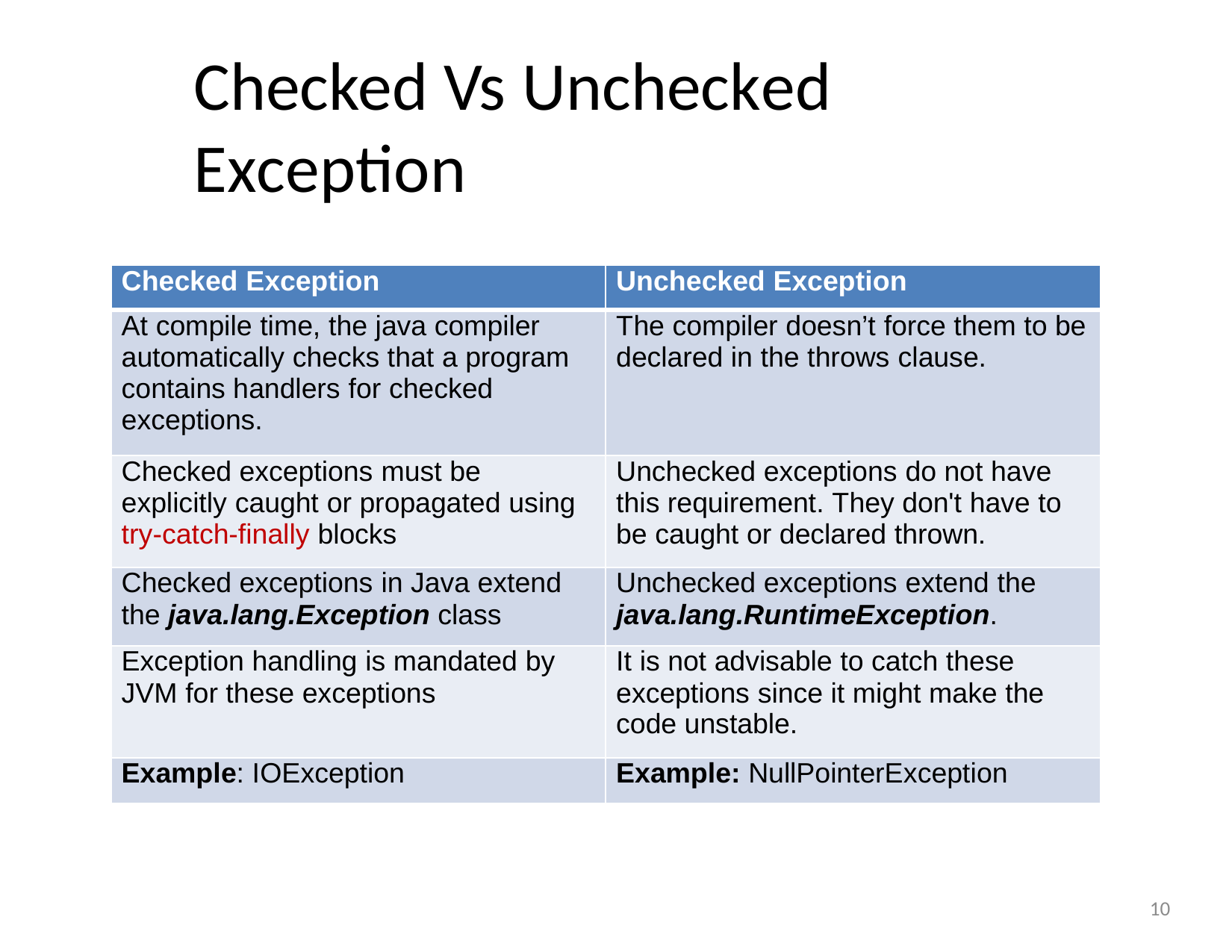

# Checked Vs Unchecked Exception
Checked
| Checked Exception | Unchecked Exception |
| --- | --- |
| At compile time, the java compiler automatically checks that a program contains handlers for checked exceptions. | The compiler doesn’t force them to be declared in the throws clause. |
| Checked exceptions must be explicitly caught or propagated using try-catch-finally blocks | Unchecked exceptions do not have this requirement. They don't have to be caught or declared thrown. |
| Checked exceptions in Java extend the java.lang.Exception class | Unchecked exceptions extend the java.lang.RuntimeException. |
| Exception handling is mandated by JVM for these exceptions | It is not advisable to catch these exceptions since it might make the code unstable. |
| Example: IOException | Example: NullPointerException |

10